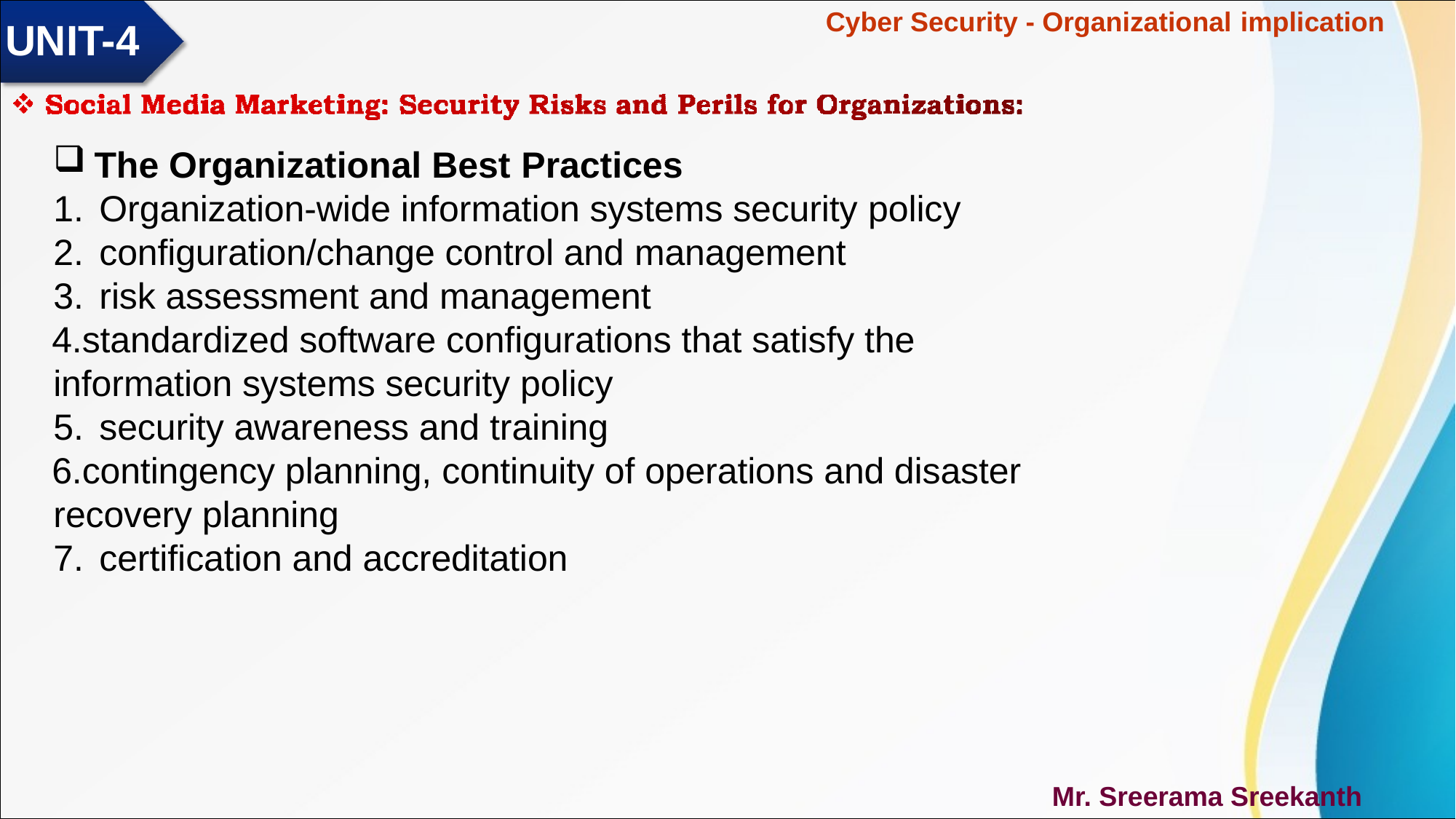

Cyber Security - Organizational implication
# UNIT-4

The Organizational Best Practices
Organization-wide information systems security policy
configuration/change control and management
risk assessment and management
standardized software configurations that satisfy the  information systems security policy
security awareness and training
contingency planning, continuity of operations and disaster  recovery planning
certification and accreditation
Mr. Sreerama Sreekanth